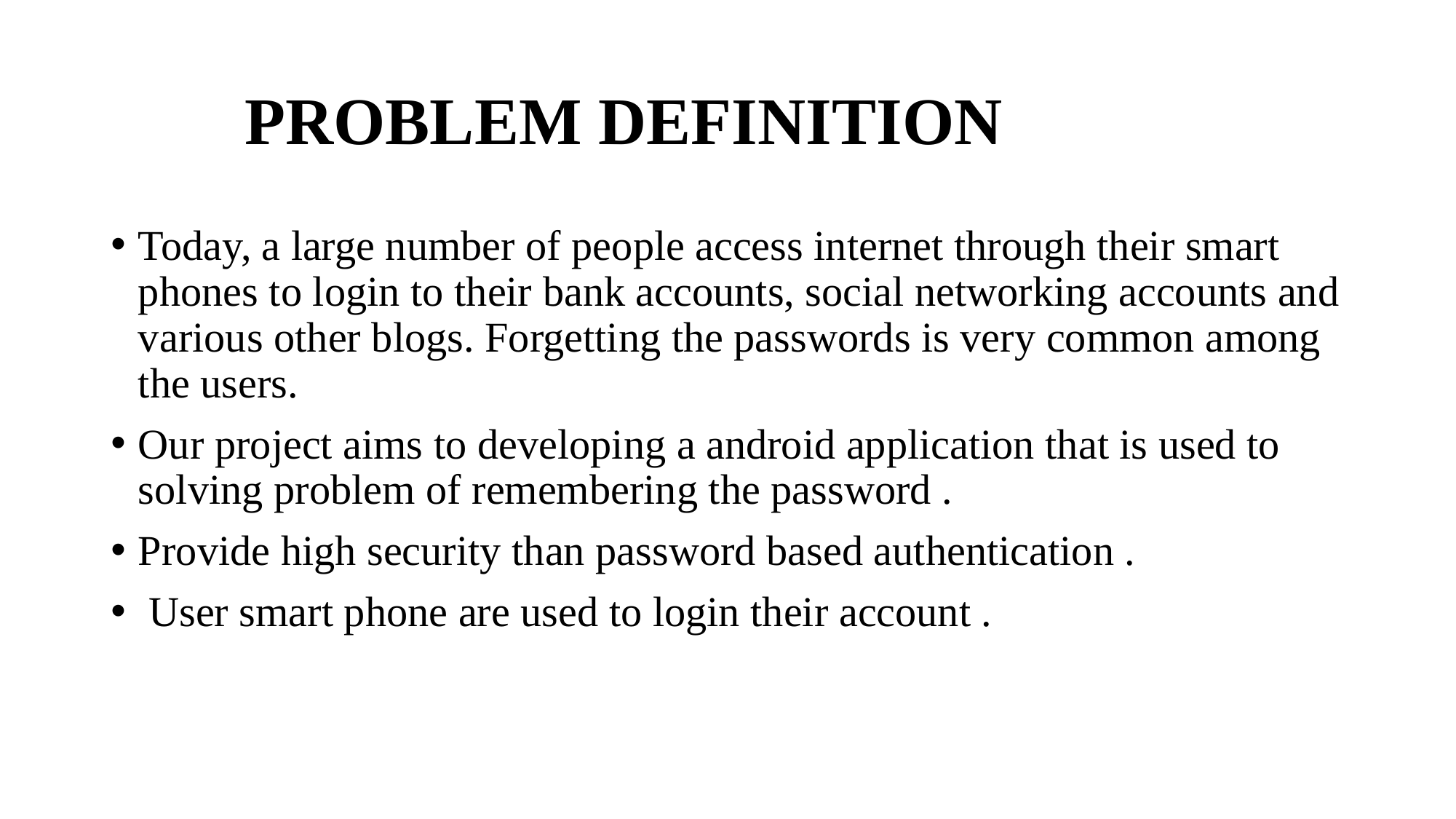

# PROBLEM DEFINITION
Today, a large number of people access internet through their smart phones to login to their bank accounts, social networking accounts and various other blogs. Forgetting the passwords is very common among the users.
Our project aims to developing a android application that is used to solving problem of remembering the password .
Provide high security than password based authentication .
 User smart phone are used to login their account .